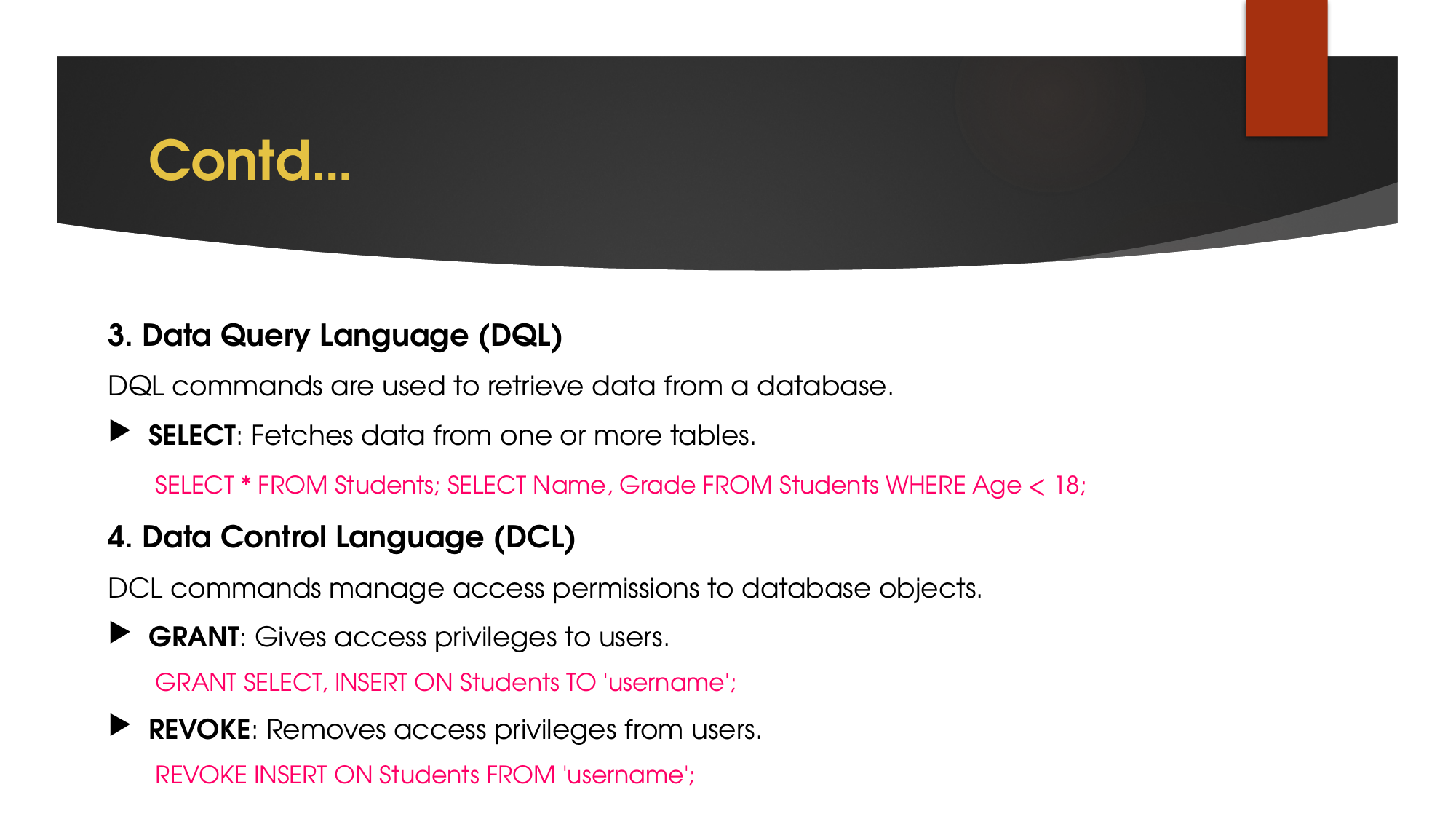

# Contd…
3. Data Query Language (DQL)
DQL commands are used to retrieve data from a database.
SELECT: Fetches data from one or more tables.
SELECT * FROM Students; SELECT Name, Grade FROM Students WHERE Age < 18;
4. Data Control Language (DCL)
DCL commands manage access permissions to database objects.
GRANT: Gives access privileges to users.
GRANT SELECT, INSERT ON Students TO 'username';
REVOKE: Removes access privileges from users.
REVOKE INSERT ON Students FROM 'username';